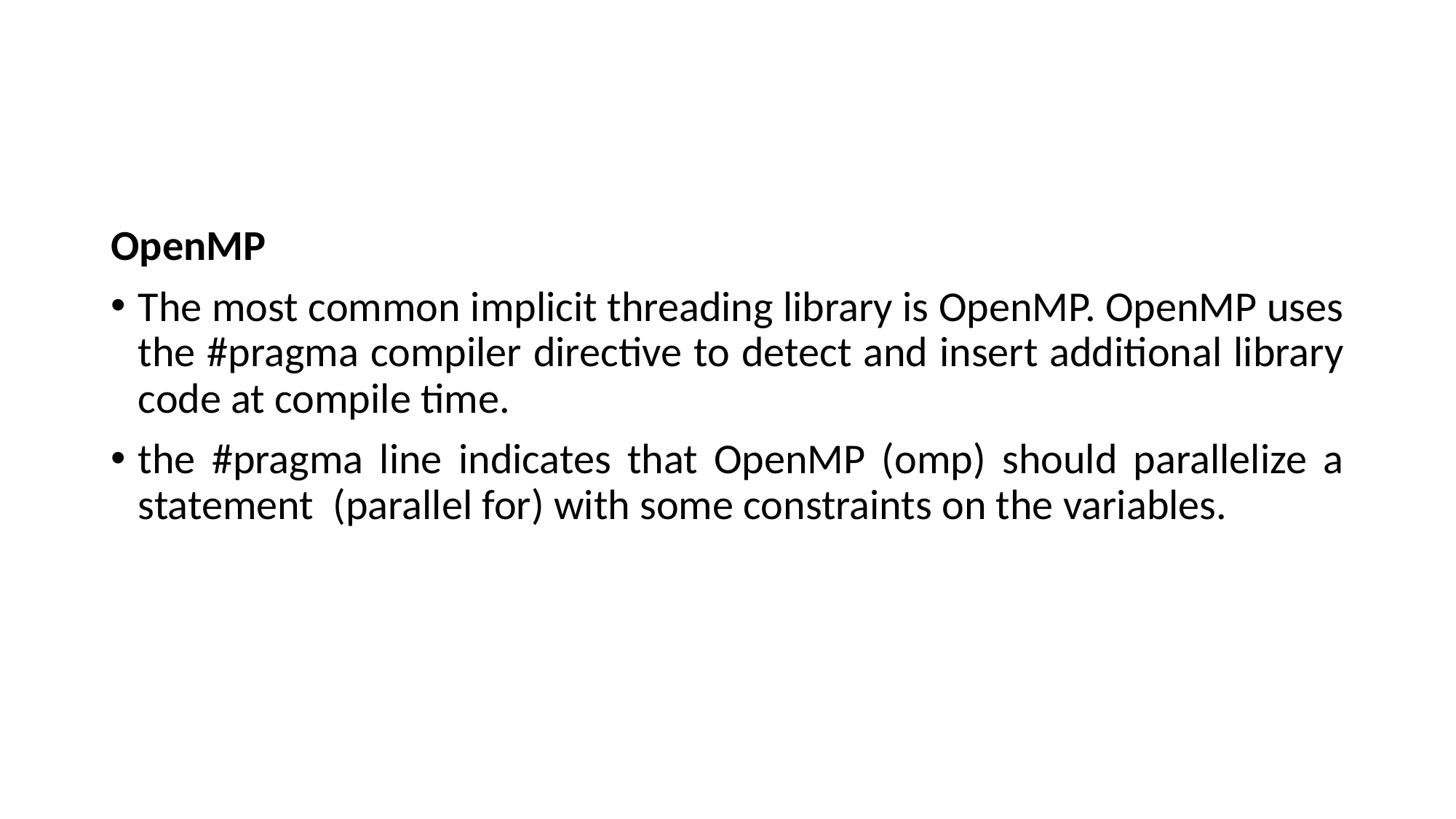

#
OpenMP
The most common implicit threading library is OpenMP. OpenMP uses the #pragma compiler directive to detect and insert additional library code at compile time.
the #pragma line indicates that OpenMP (omp) should parallelize a statement  (parallel for) with some constraints on the variables.